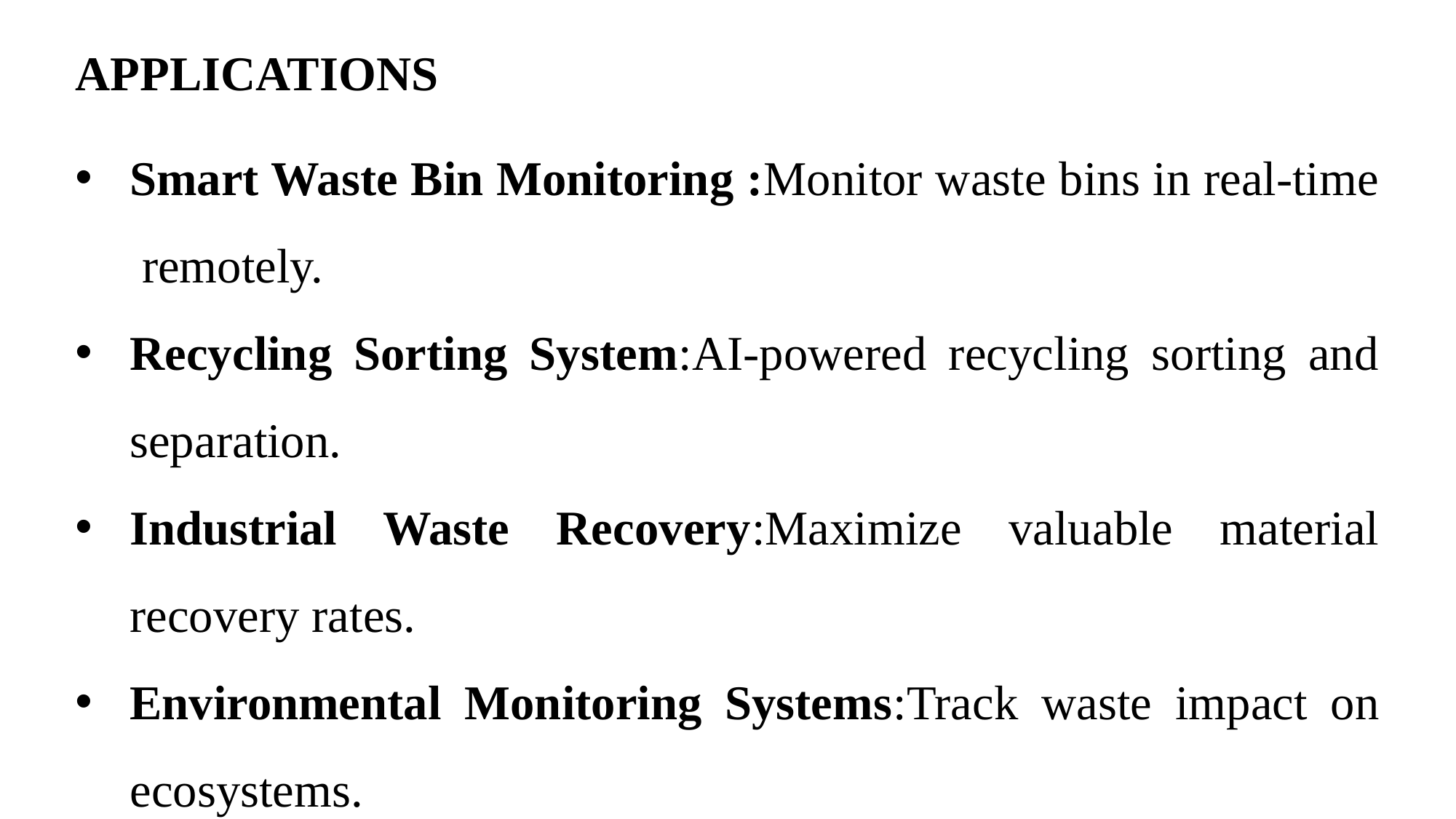

APPLICATIONS
Smart Waste Bin Monitoring :Monitor waste bins in real-time  remotely.
Recycling Sorting System:AI-powered recycling sorting and separation.
Industrial Waste Recovery:Maximize valuable material recovery rates.
Environmental Monitoring Systems:Track waste impact on ecosystems.